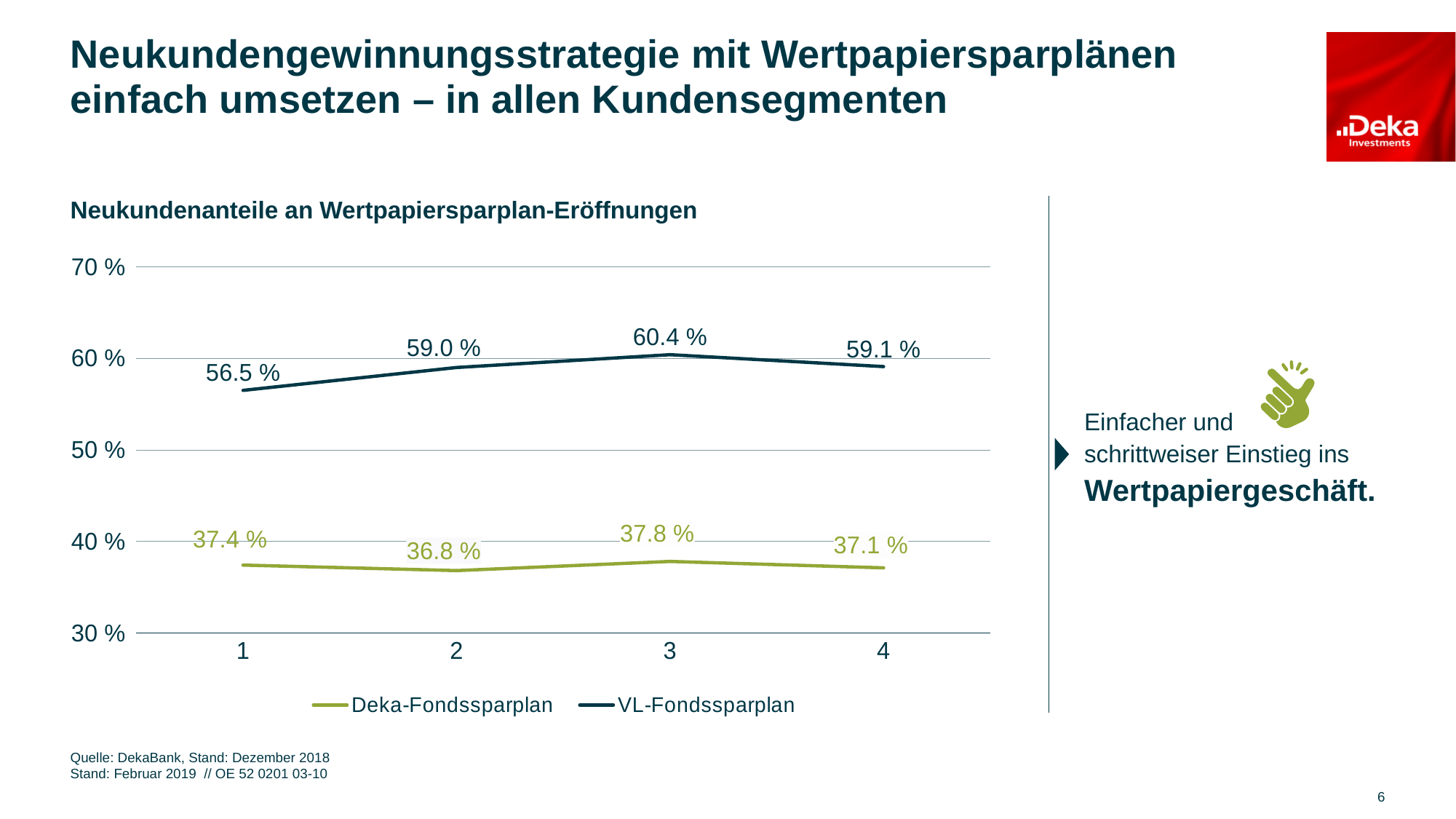

# Neukundengewinnungsstrategie mit Wertpapiersparplänen einfach umsetzen – in allen Kundensegmenten
Neukundenanteile an Wertpapiersparplan-Eröffnungen

### Chart

| Category | Deka-Fondssparplan |  |
|---|---|---|

Einfacher und
schrittweiser Einstieg ins Wertpapiergeschäft.

Quelle: DekaBank, Stand: Dezember 2018
Stand: Februar 2019  // OE 52 0201 03-10